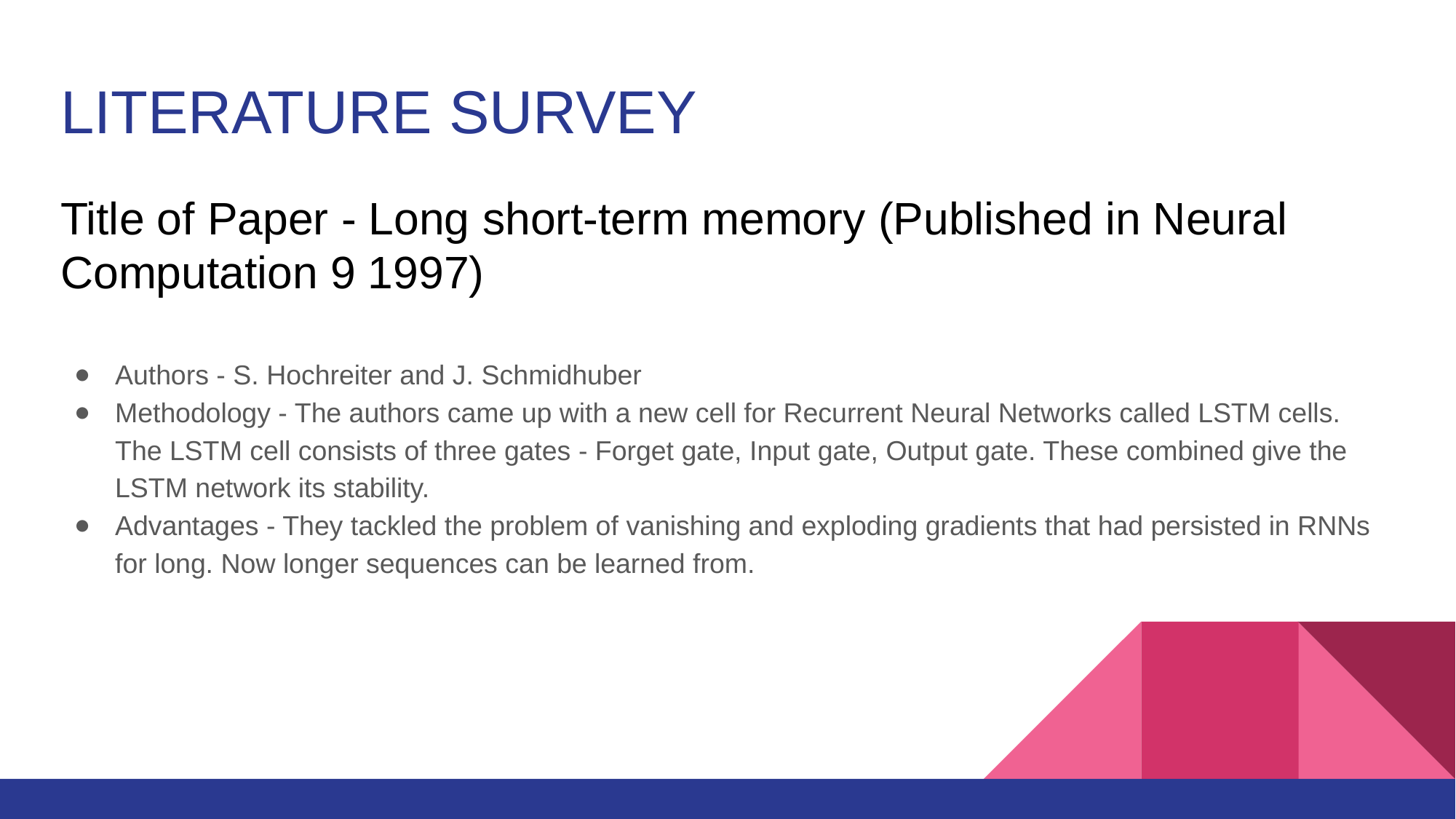

# LITERATURE SURVEY
Title of Paper - Long short-term memory (Published in Neural Computation 9 1997)

Authors - S. Hochreiter and J. Schmidhuber
Methodology - The authors came up with a new cell for Recurrent Neural Networks called LSTM cells. The LSTM cell consists of three gates - Forget gate, Input gate, Output gate. These combined give the LSTM network its stability.
Advantages - They tackled the problem of vanishing and exploding gradients that had persisted in RNNs for long. Now longer sequences can be learned from.